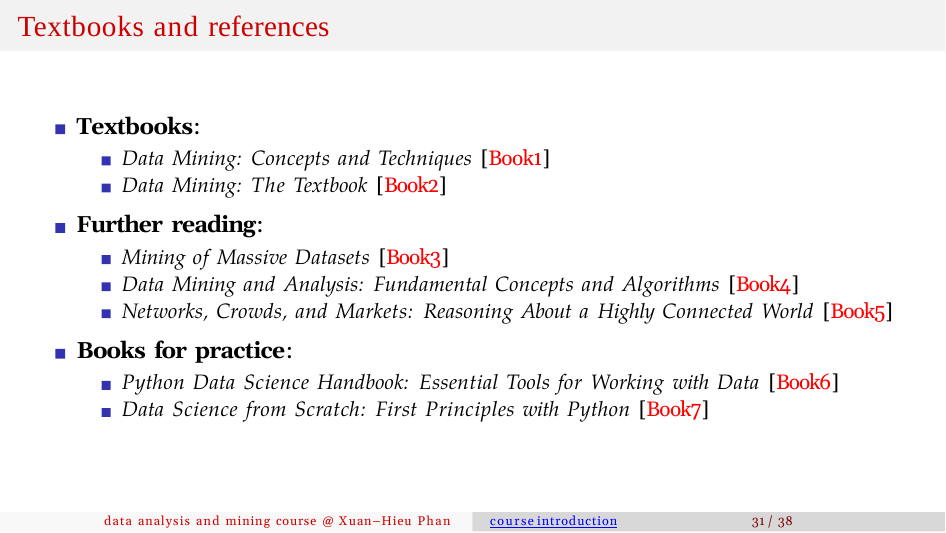

# Textbooks and references
Textbooks:
Data Mining: Concepts and Techniques [Book1]
Data Mining: The Textbook [Book2]
Further reading:
Mining of Massive Datasets [Book3]
Data Mining and Analysis: Fundamental Concepts and Algorithms [Book4]
Networks, Crowds, and Markets: Reasoning About a Highly Connected World [Book5]
Books for practice:
Python Data Science Handbook: Essential Tools for Working with Data [Book6]
Data Science from Scratch: First Principles with Python [Book7]

data analysis and mining course @ Xuan–Hieu Phan
course introduction
31 / 38